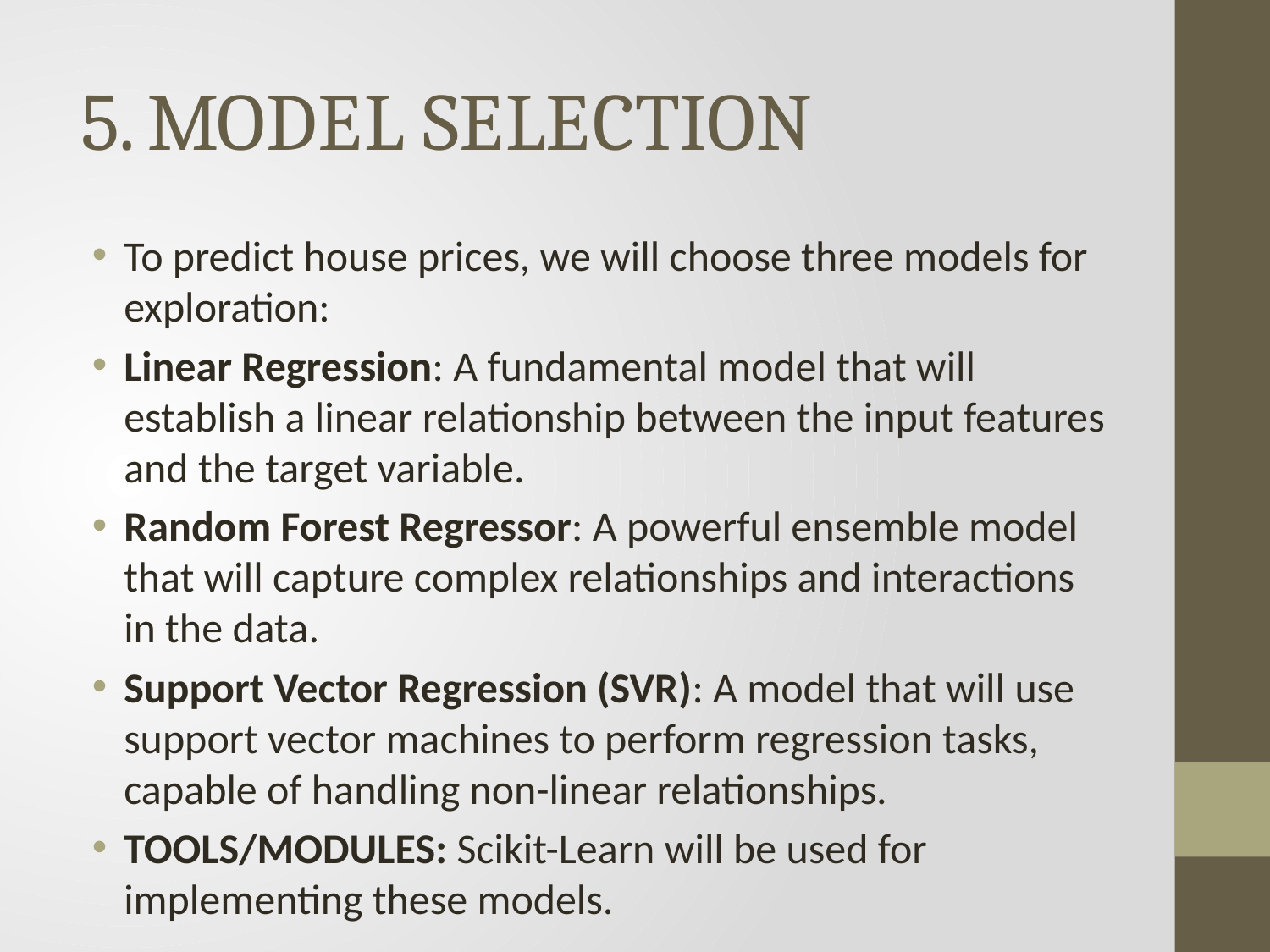

# 5. MODEL SELECTION
To predict house prices, we will choose three models for exploration:
Linear Regression: A fundamental model that will establish a linear relationship between the input features and the target variable.
Random Forest Regressor: A powerful ensemble model that will capture complex relationships and interactions in the data.
Support Vector Regression (SVR): A model that will use support vector machines to perform regression tasks, capable of handling non-linear relationships.
TOOLS/MODULES: Scikit-Learn will be used for implementing these models.